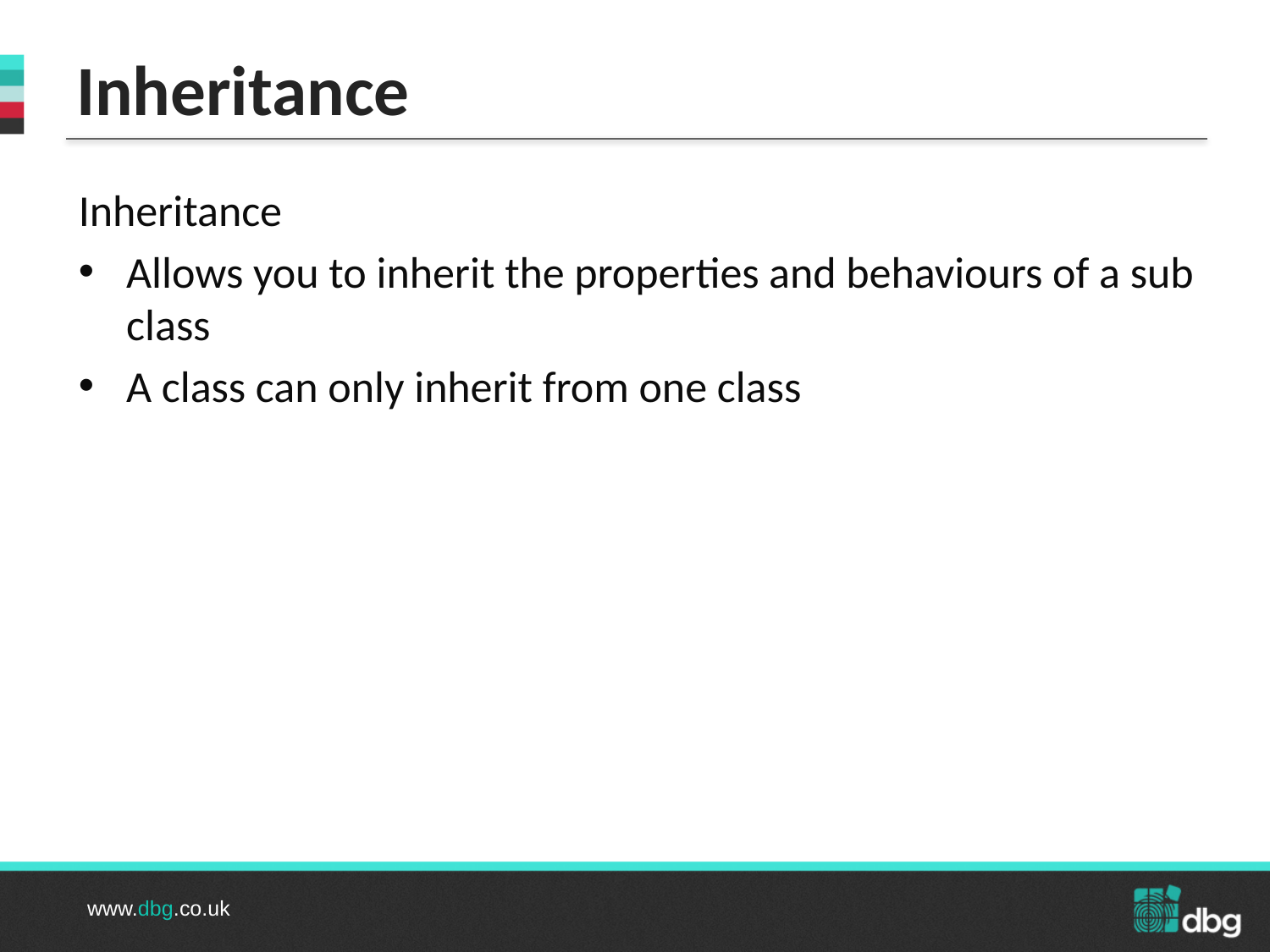

# Inheritance
Inheritance
Allows you to inherit the properties and behaviours of a sub class
A class can only inherit from one class